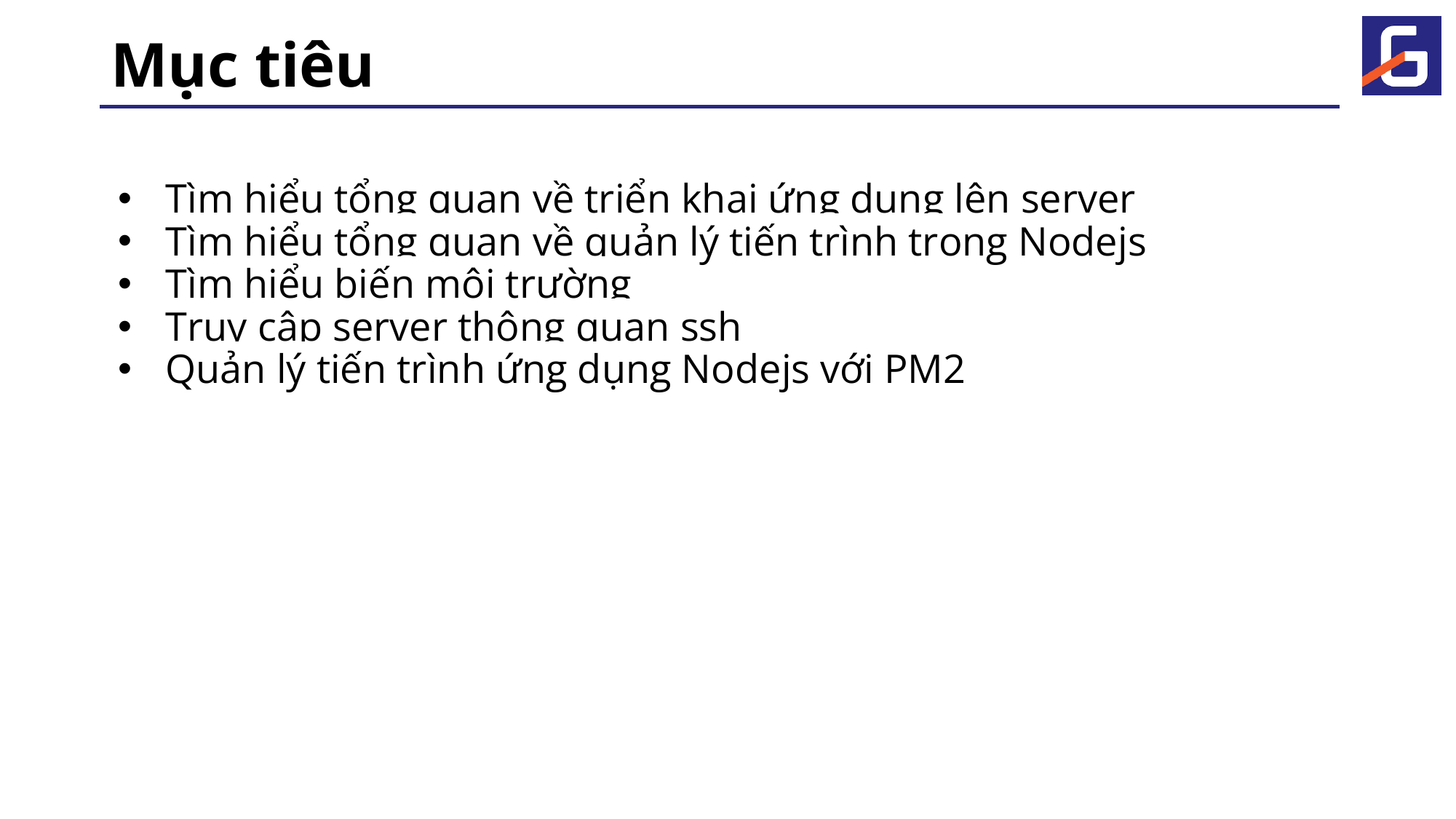

# Mục tiêu
Tìm hiểu tổng quan về triển khai ứng dụng lên server
Tìm hiểu tổng quan về quản lý tiến trình trong Nodejs
Tìm hiểu biến môi trường
Truy cập server thông quan ssh
Quản lý tiến trình ứng dụng Nodejs với PM2